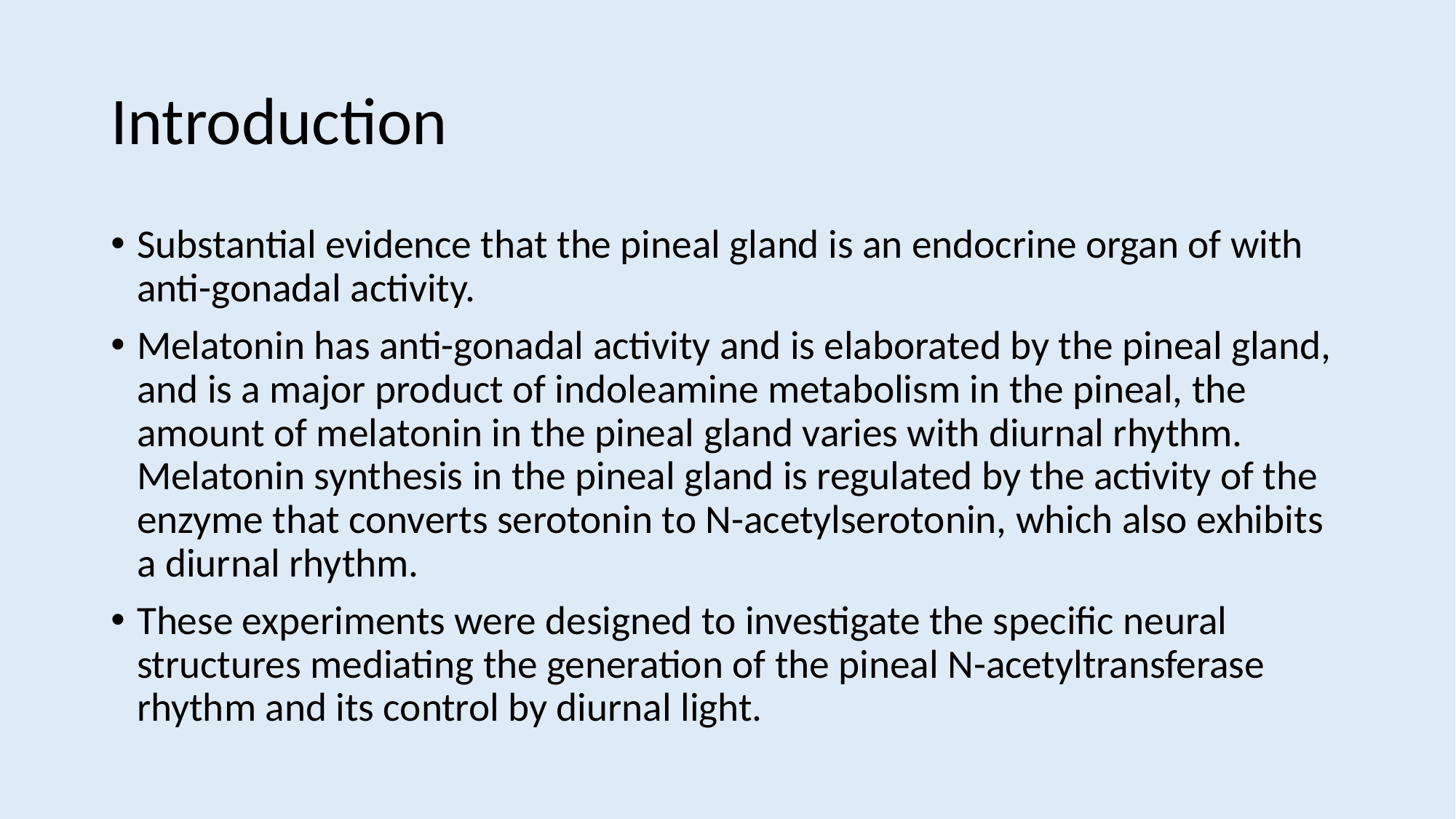

# Introduction
Substantial evidence that the pineal gland is an endocrine organ of with anti-gonadal activity.
Melatonin has anti-gonadal activity and is elaborated by the pineal gland, and is a major product of indoleamine metabolism in the pineal, the amount of melatonin in the pineal gland varies with diurnal rhythm. Melatonin synthesis in the pineal gland is regulated by the activity of the enzyme that converts serotonin to N-acetylserotonin, which also exhibits a diurnal rhythm.
These experiments were designed to investigate the specific neural structures mediating the generation of the pineal N-acetyltransferase rhythm and its control by diurnal light.